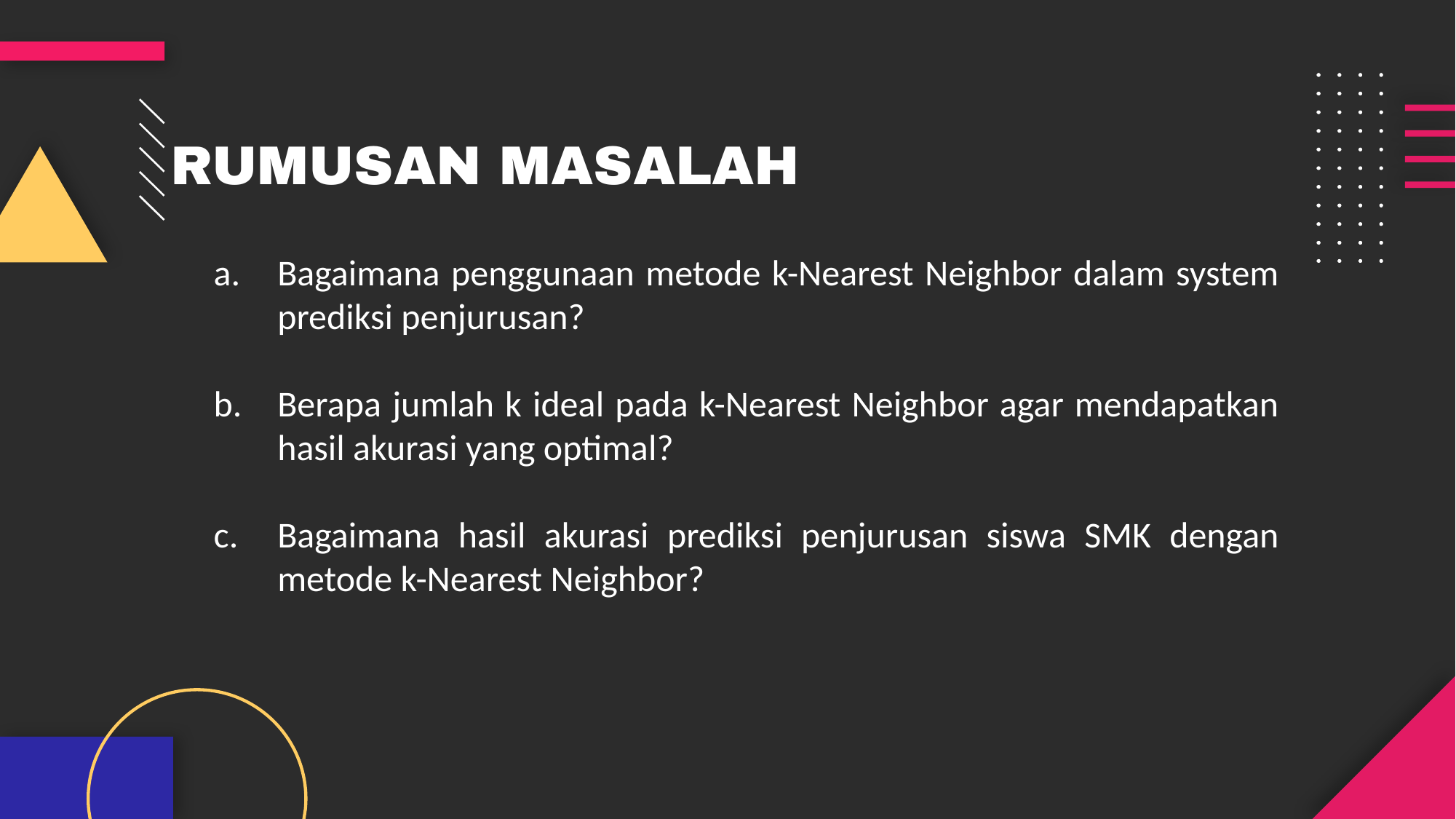

RUMUSAN MASALAH
a.	Bagaimana penggunaan metode k-Nearest Neighbor dalam system prediksi penjurusan?

b.	Berapa jumlah k ideal pada k-Nearest Neighbor agar mendapatkan hasil akurasi yang optimal?

c.	Bagaimana hasil akurasi prediksi penjurusan siswa SMK dengan metode k-Nearest Neighbor?